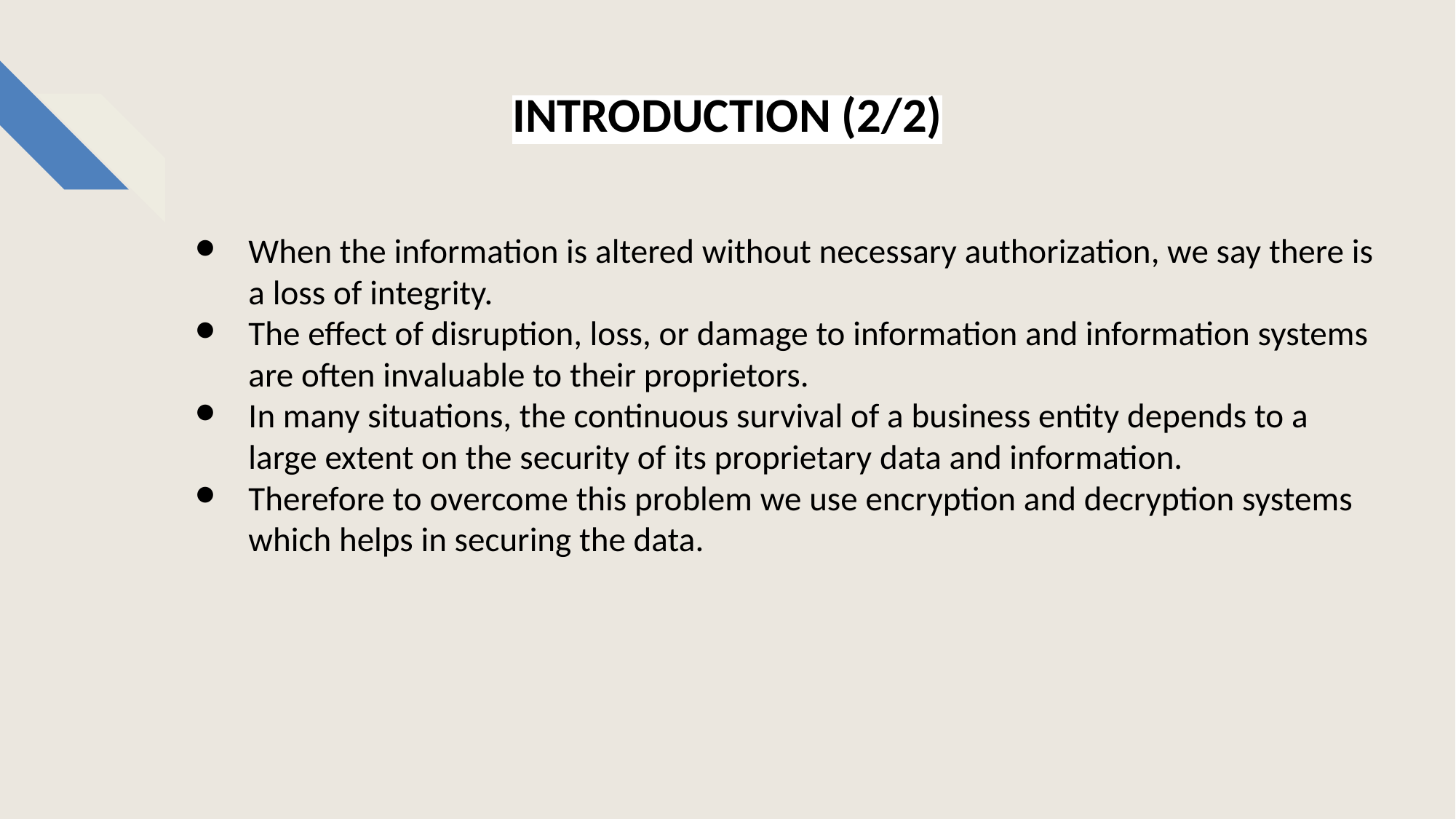

# INTRODUCTION (2/2)
When the information is altered without necessary authorization, we say there is a loss of integrity.
The effect of disruption, loss, or damage to information and information systems are often invaluable to their proprietors.
In many situations, the continuous survival of a business entity depends to a large extent on the security of its proprietary data and information.
Therefore to overcome this problem we use encryption and decryption systems which helps in securing the data.